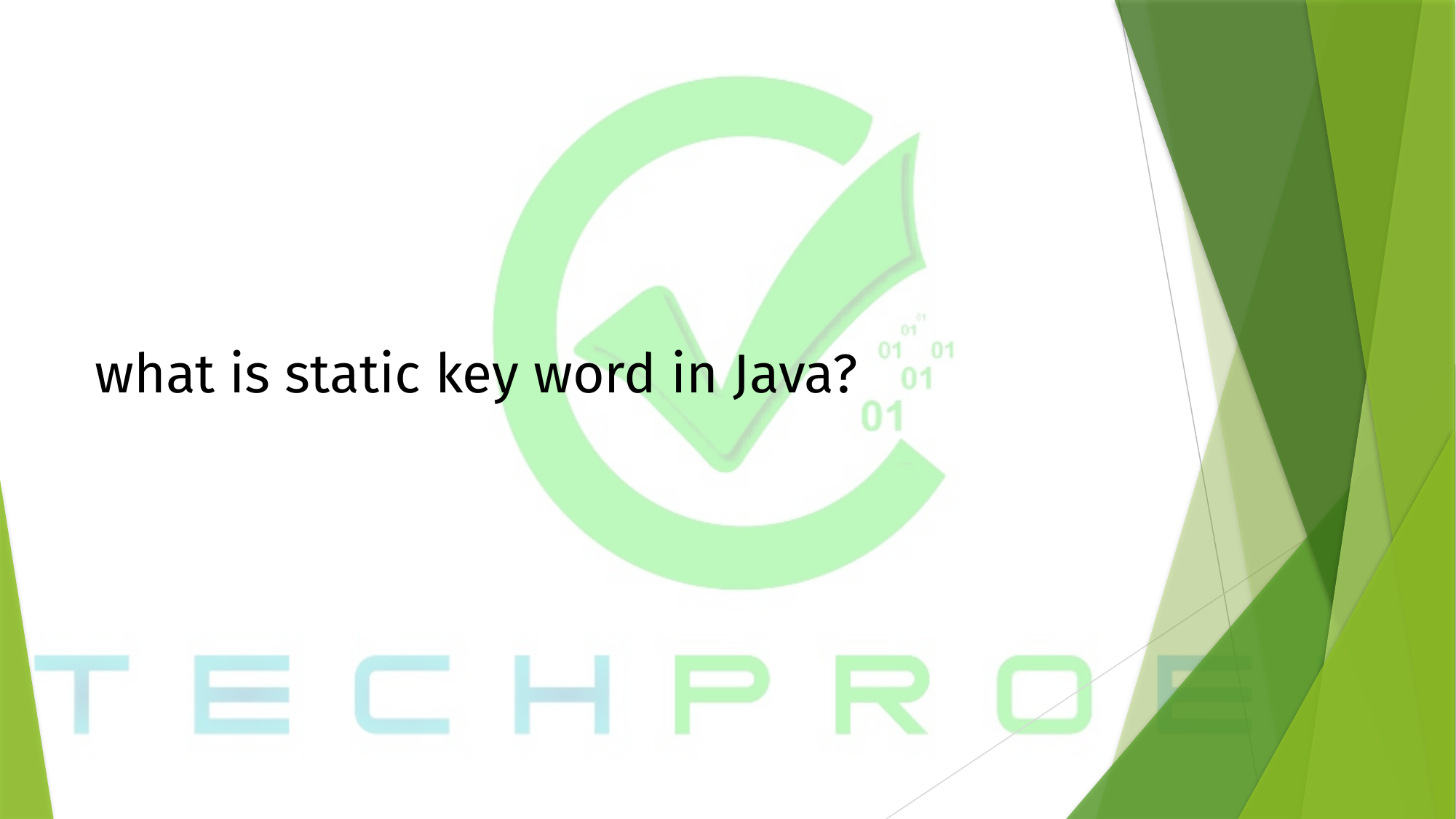

# what is static key word in Java?